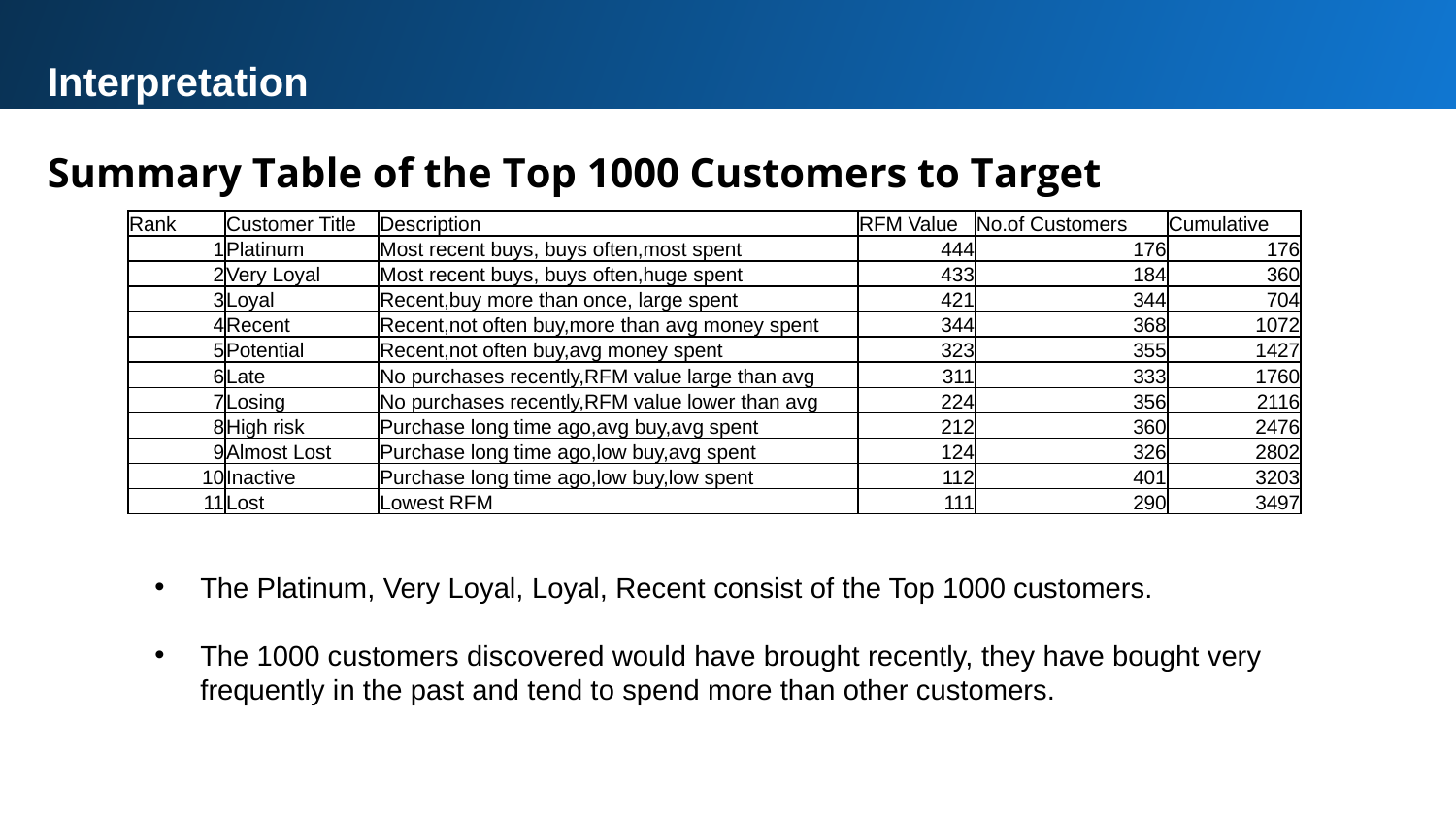

Interpretation
Summary Table of the Top 1000 Customers to Target
| Rank | Customer Title | Description | RFM Value | No.of Customers | Cumulative |
| --- | --- | --- | --- | --- | --- |
| 1 | Platinum | Most recent buys, buys often,most spent | 444 | 176 | 176 |
| 2 | Very Loyal | Most recent buys, buys often,huge spent | 433 | 184 | 360 |
| 3 | Loyal | Recent,buy more than once, large spent | 421 | 344 | 704 |
| 4 | Recent | Recent,not often buy,more than avg money spent | 344 | 368 | 1072 |
| 5 | Potential | Recent,not often buy,avg money spent | 323 | 355 | 1427 |
| 6 | Late | No purchases recently,RFM value large than avg | 311 | 333 | 1760 |
| 7 | Losing | No purchases recently,RFM value lower than avg | 224 | 356 | 2116 |
| 8 | High risk | Purchase long time ago,avg buy,avg spent | 212 | 360 | 2476 |
| 9 | Almost Lost | Purchase long time ago,low buy,avg spent | 124 | 326 | 2802 |
| 10 | Inactive | Purchase long time ago,low buy,low spent | 112 | 401 | 3203 |
| 11 | Lost | Lowest RFM | 111 | 290 | 3497 |

The Platinum, Very Loyal, Loyal, Recent consist of the Top 1000 customers.

The 1000 customers discovered would have brought recently, they have bought very frequently in the past and tend to spend more than other customers.